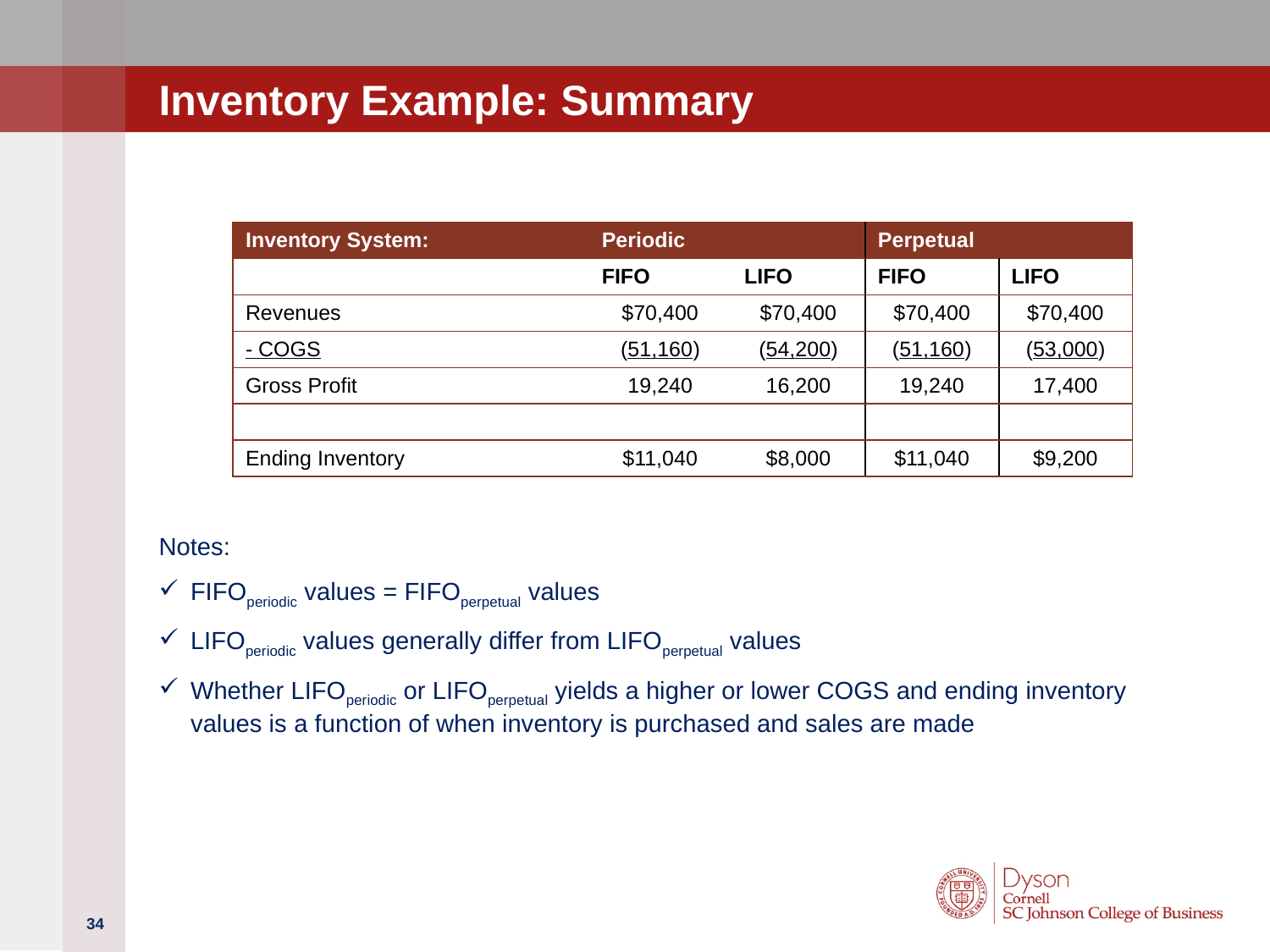

# Inventory Example: Summary

Notes:
FIFOperiodic values = FIFOperpetual values
LIFOperiodic values generally differ from LIFOperpetual values
Whether LIFOperiodic or LIFOperpetual yields a higher or lower COGS and ending inventory values is a function of when inventory is purchased and sales are made

| Inventory System: | Periodic |  | Perpetual |  |
| --- | --- | --- | --- | --- |
|  | FIFO | LIFO | FIFO | LIFO |
| Revenues | $70,400 | $70,400 | $70,400 | $70,400 |
| - COGS | (51,160) | (54,200) | (51,160) | (53,000) |
| Gross Profit | 19,240 | 16,200 | 19,240 | 17,400 |
|  |  |  |  |  |
| Ending Inventory | $11,040 | $8,000 | $11,040 | $9,200 |
34